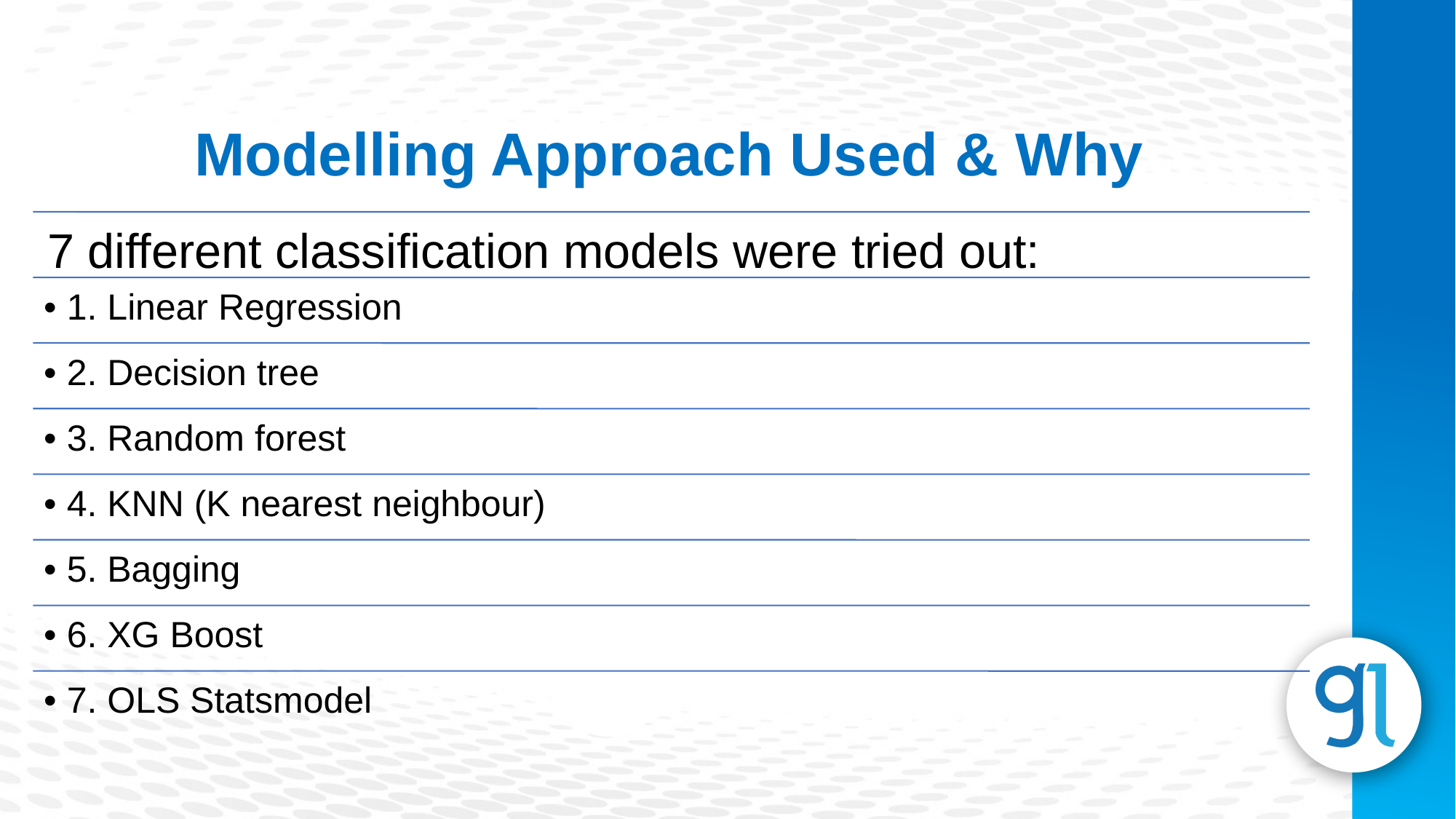

Modelling Approach Used & Why
7 different classification models were tried out:
• 1. Linear Regression
• 2. Decision tree
• 3. Random forest
• 4. KNN (K nearest neighbour)
• 5. Bagging
• 6. XG Boost
• 7. OLS Statsmodel
Subheading

Lorem Ipsum is simply dummy text of the printing and typesetting industry.